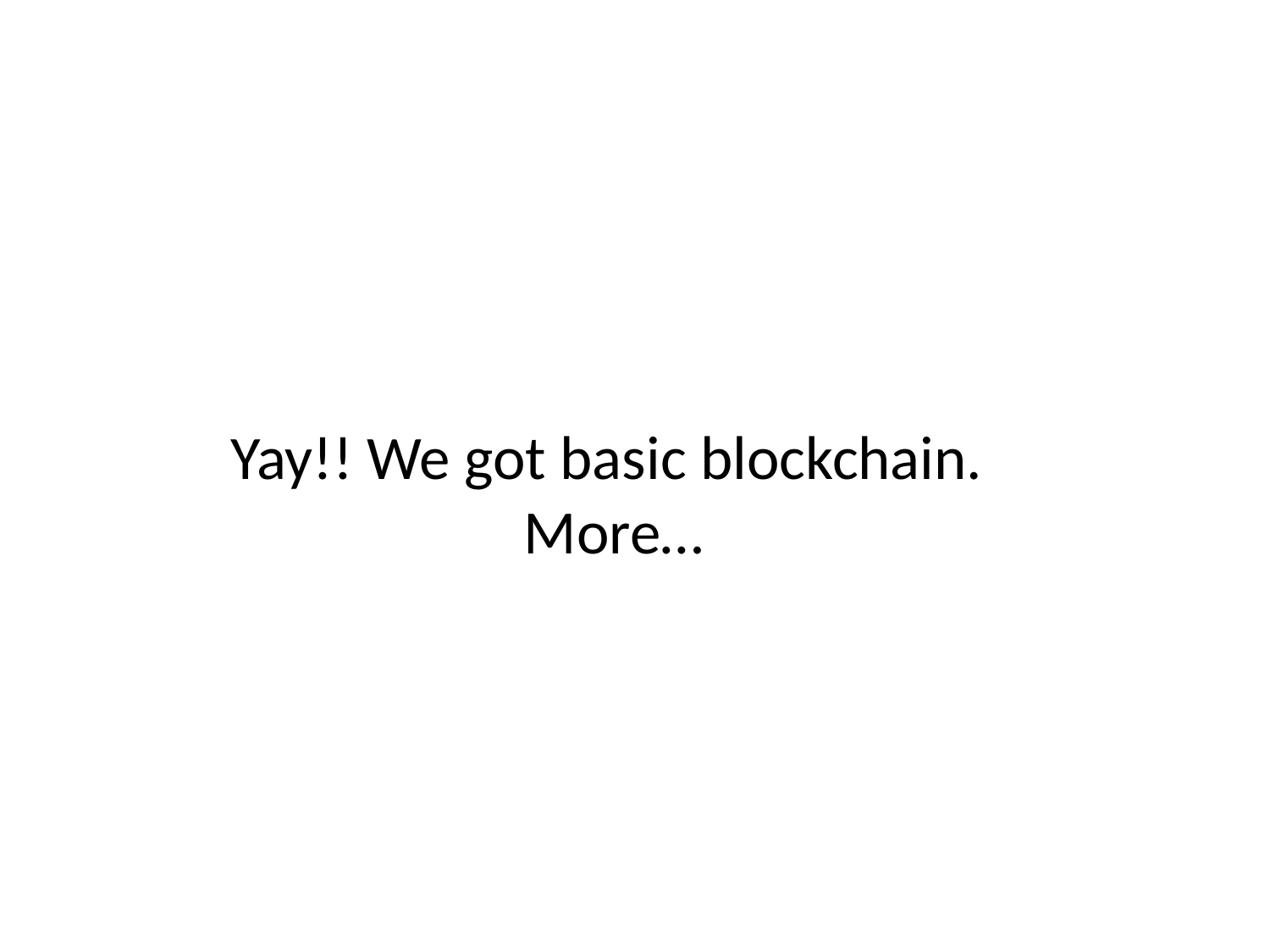

# Yay!! We got basic blockchain. More…